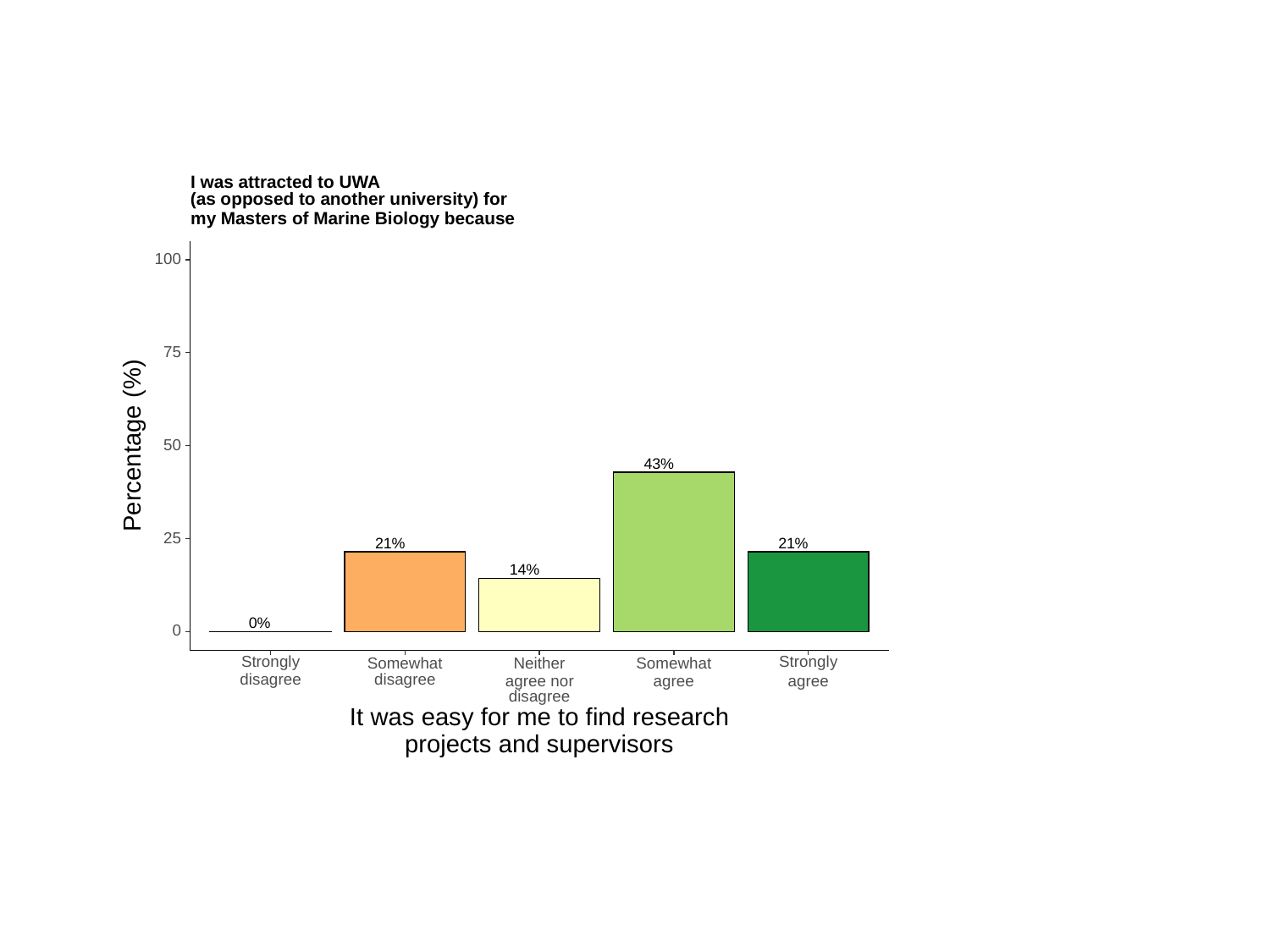

I was attracted to UWA
(as opposed to another university) for
my Masters of Marine Biology because

100

75

Percentage (%)
50

43%

25
21%
21%

14%

0%
0

Strongly
Strongly
Somewhat
Somewhat
Neither
disagree
disagree
agree nor
agree
agree
disagree
It was easy for me to find research
projects and supervisors